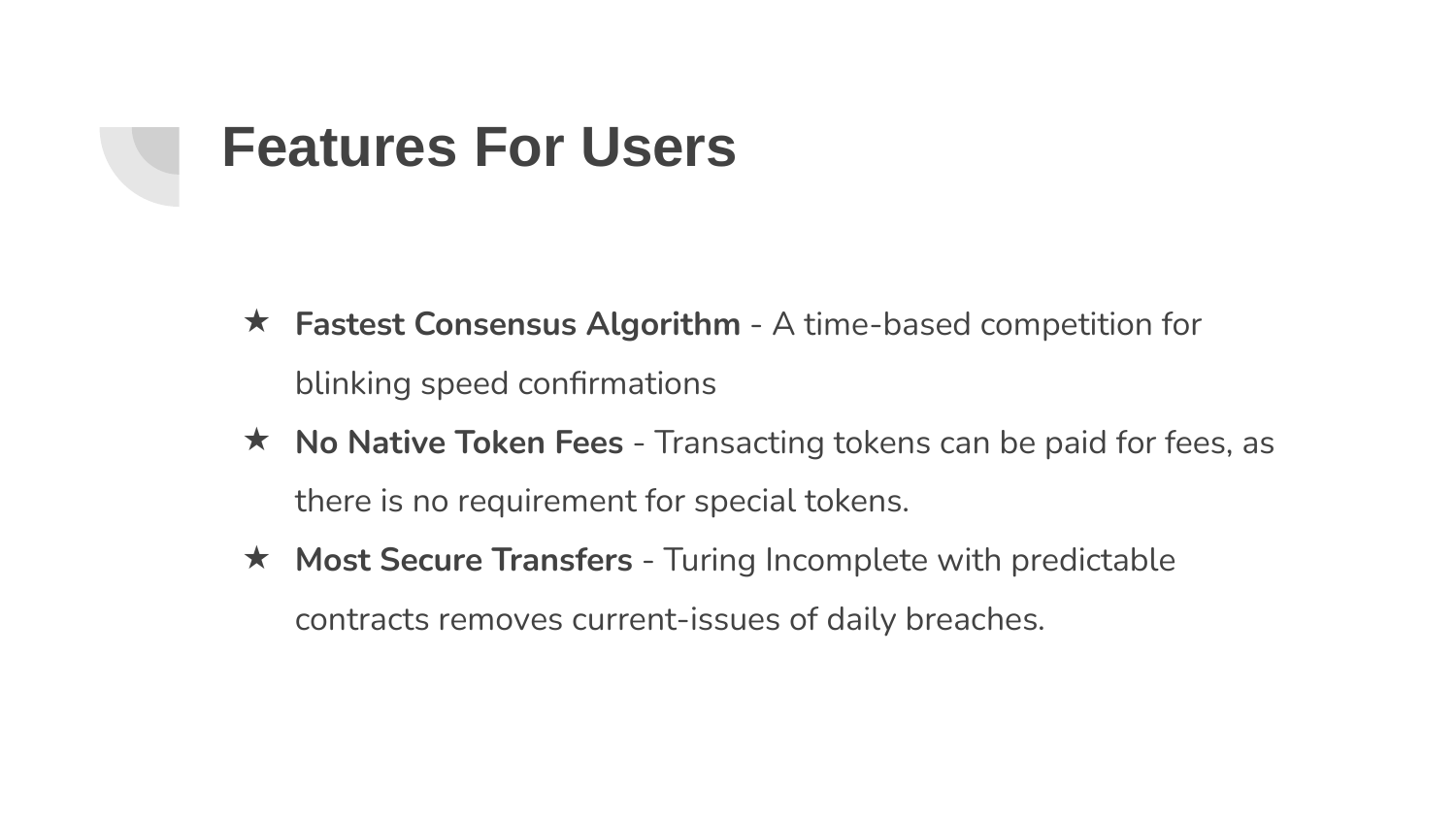

# Features For Users
Fastest Consensus Algorithm - A time-based competition for blinking speed confirmations
No Native Token Fees - Transacting tokens can be paid for fees, as there is no requirement for special tokens.
Most Secure Transfers - Turing Incomplete with predictable contracts removes current-issues of daily breaches.